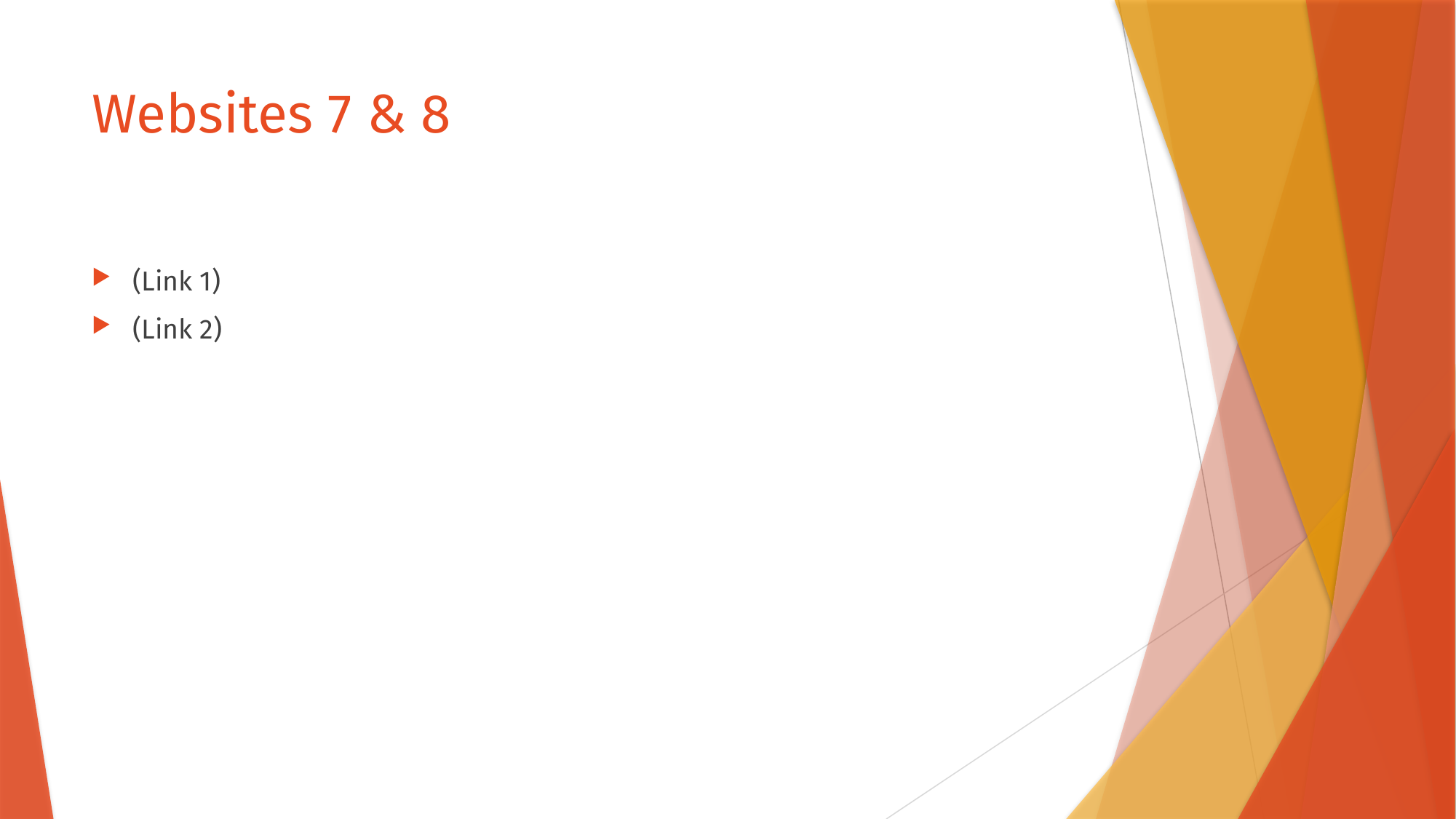

# Websites 7 & 8
(Link 1)
(Link 2)